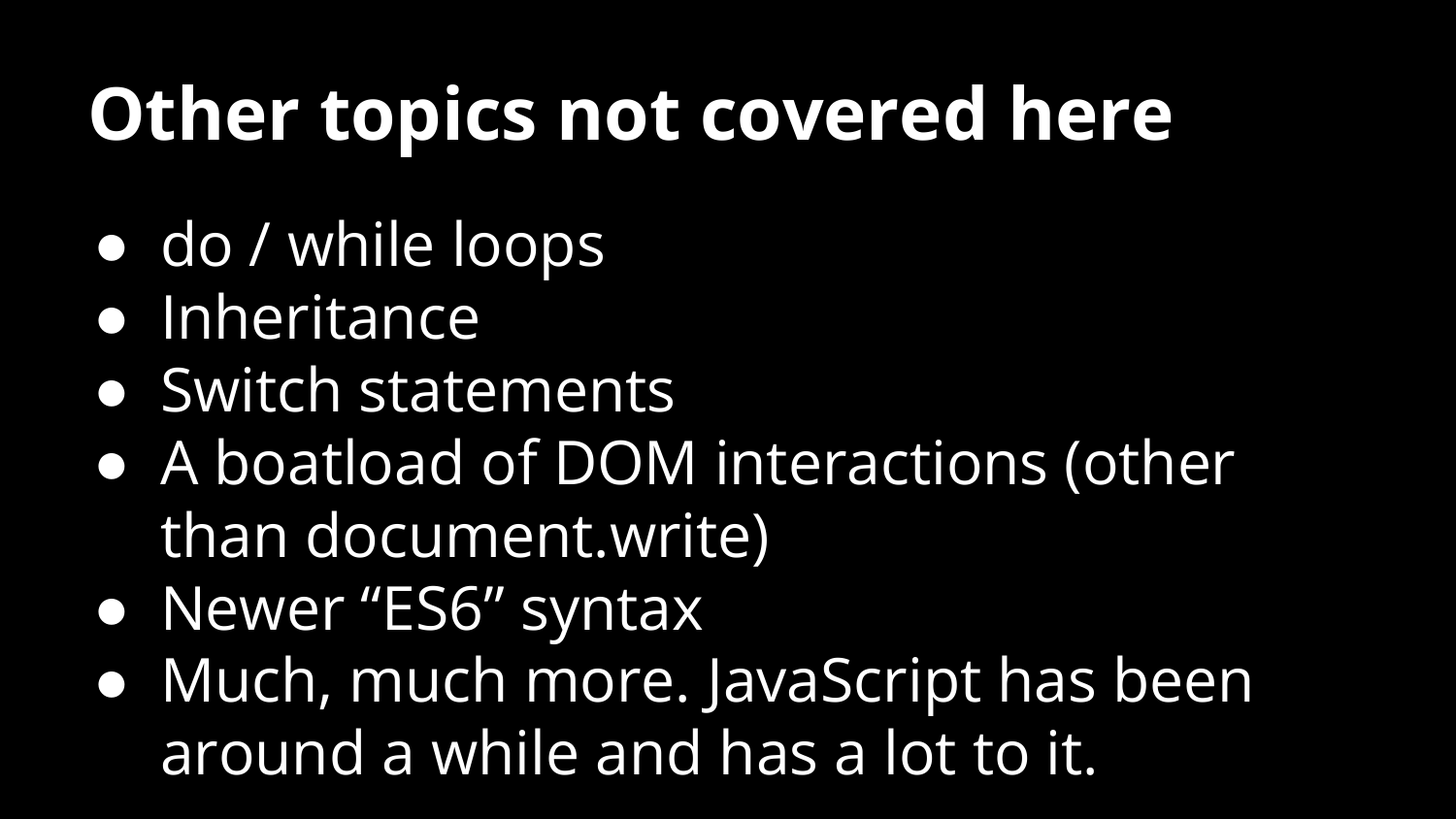

# Other topics not covered here
do / while loops
Inheritance
Switch statements
A boatload of DOM interactions (other than document.write)
Newer “ES6” syntax
Much, much more. JavaScript has been around a while and has a lot to it.